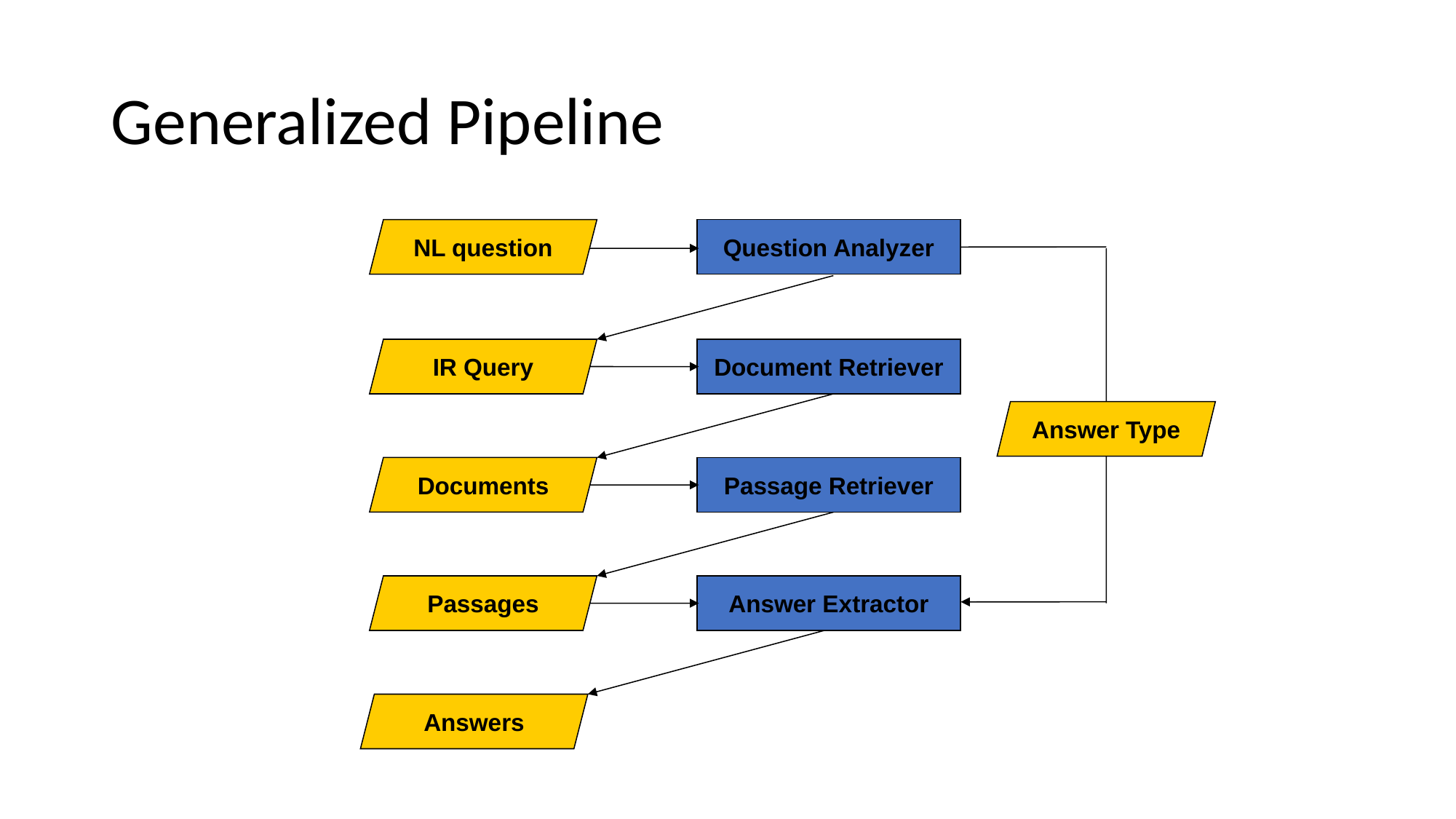

# Generalized Pipeline
NL question
Question Analyzer

IR Query
Document Retriever

Answer Type
Documents
Passage Retriever

Passages
Answer Extractor

Answers